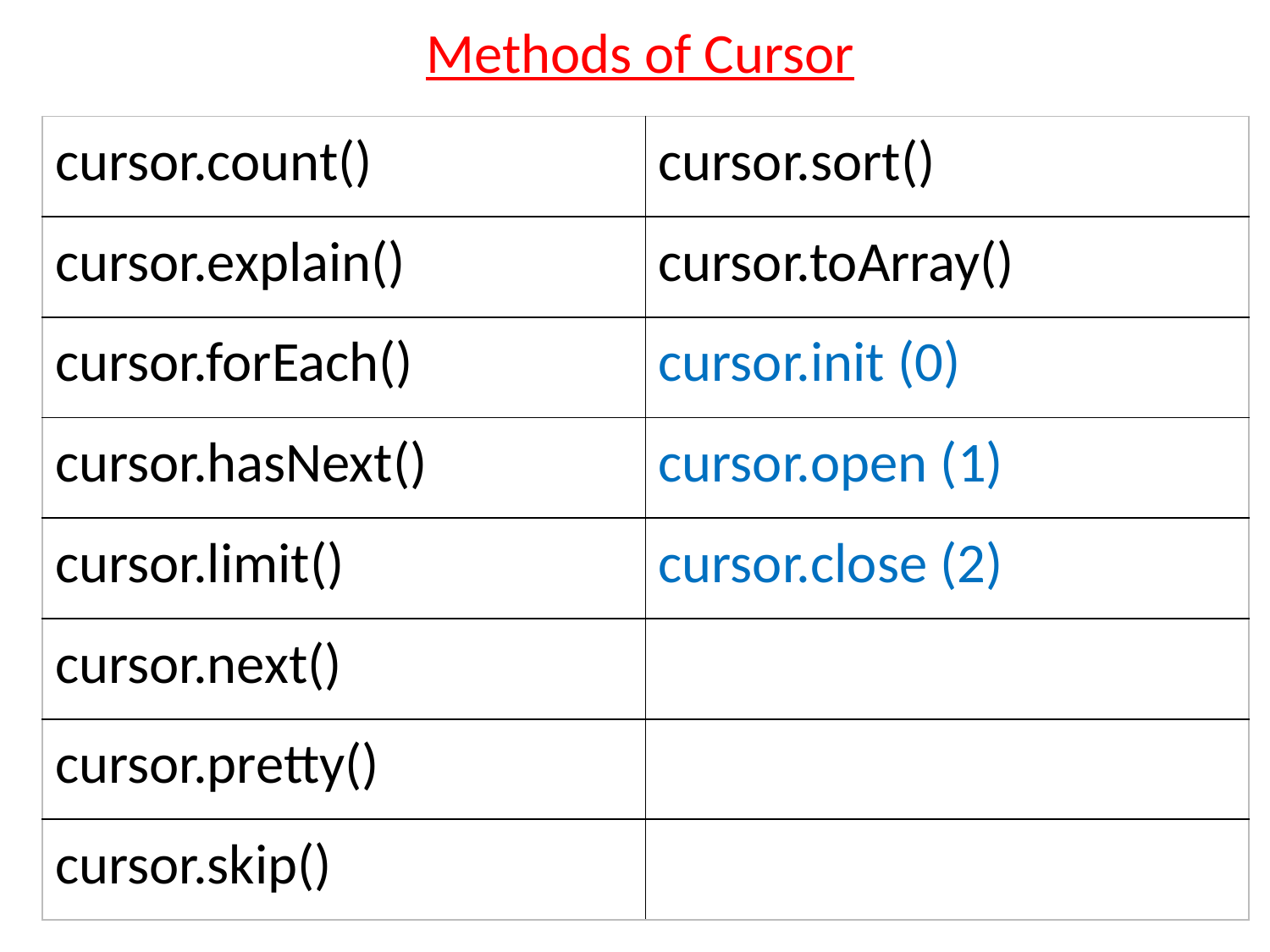

Methods of Cursor

| cursor.count() | cursor.sort() |
| --- | --- |
| cursor.explain() | cursor.toArray() |
| cursor.forEach() | cursor.init (0) |
| cursor.hasNext() | cursor.open (1) |
| cursor.limit() | cursor.close (2) |
| cursor.next() |  |
| cursor.pretty() |  |
| cursor.skip() |  |